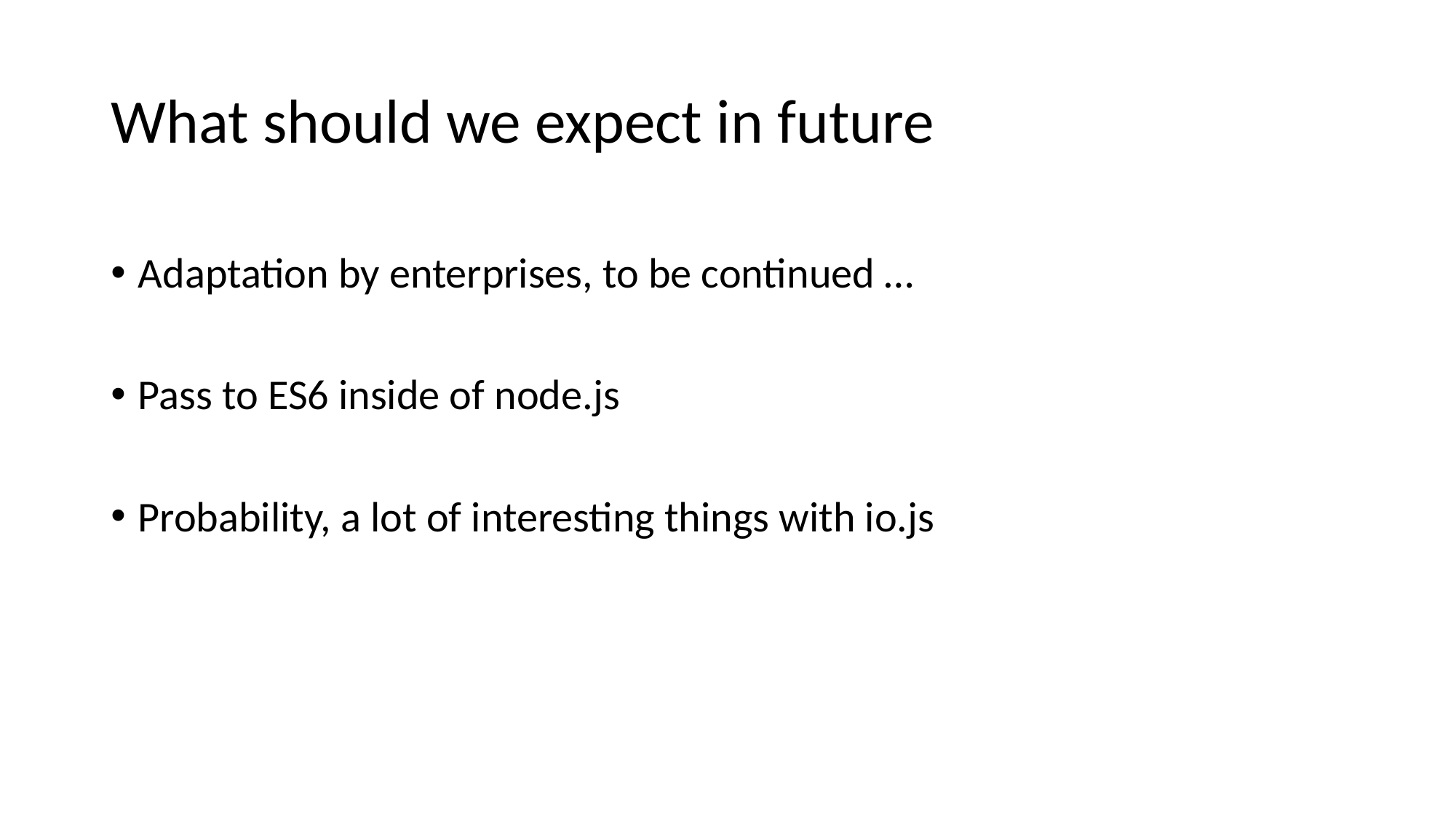

# What should we expect in future
Adaptation by enterprises, to be continued …

Pass to ES6 inside of node.js

Probability, a lot of interesting things with io.js